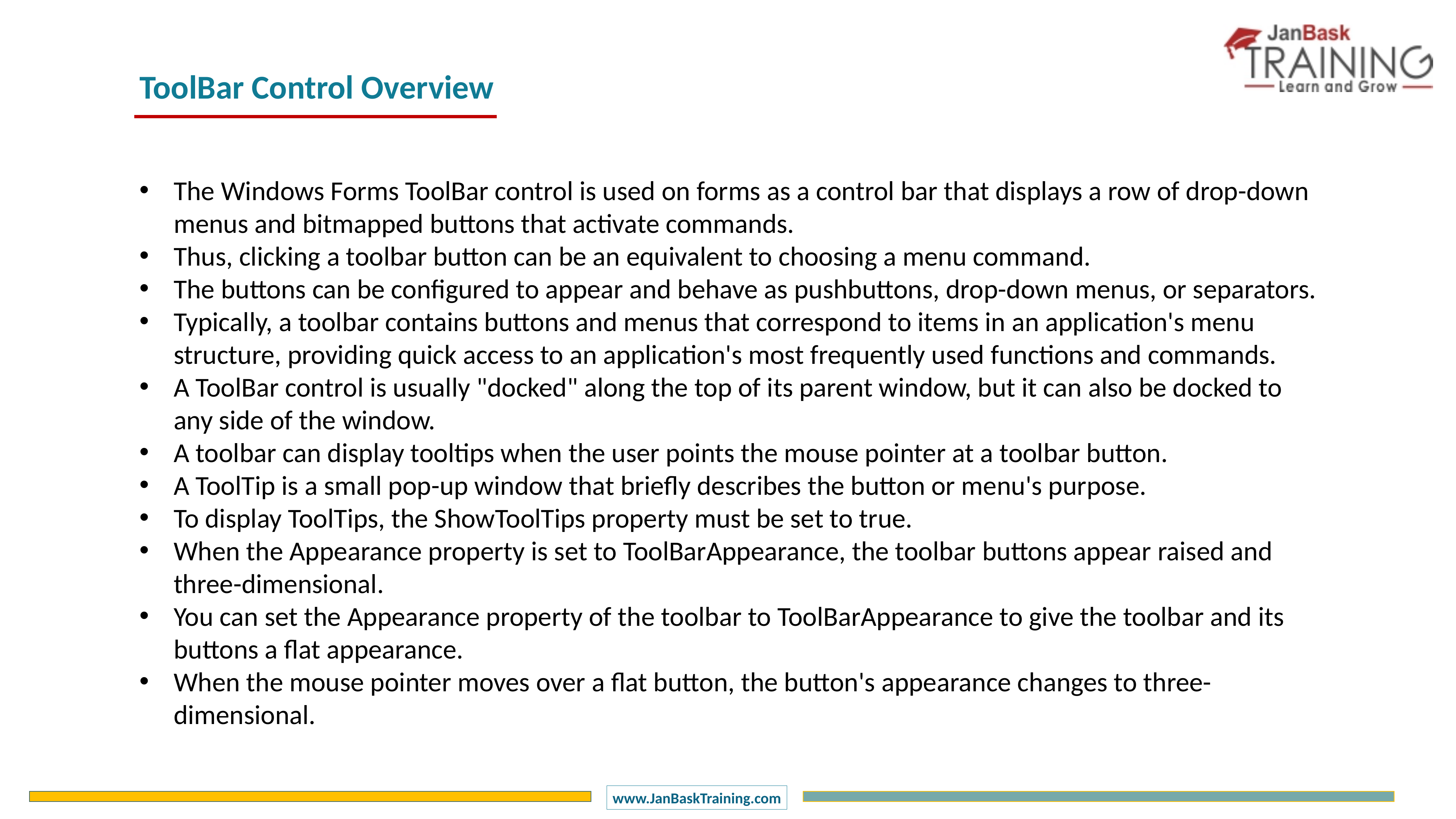

ToolBar Control Overview
The Windows Forms ToolBar control is used on forms as a control bar that displays a row of drop-down menus and bitmapped buttons that activate commands.
Thus, clicking a toolbar button can be an equivalent to choosing a menu command.
The buttons can be configured to appear and behave as pushbuttons, drop-down menus, or separators.
Typically, a toolbar contains buttons and menus that correspond to items in an application's menu structure, providing quick access to an application's most frequently used functions and commands.
A ToolBar control is usually "docked" along the top of its parent window, but it can also be docked to any side of the window.
A toolbar can display tooltips when the user points the mouse pointer at a toolbar button.
A ToolTip is a small pop-up window that briefly describes the button or menu's purpose.
To display ToolTips, the ShowToolTips property must be set to true.
When the Appearance property is set to ToolBarAppearance, the toolbar buttons appear raised and three-dimensional.
You can set the Appearance property of the toolbar to ToolBarAppearance to give the toolbar and its buttons a flat appearance.
When the mouse pointer moves over a flat button, the button's appearance changes to three-dimensional.